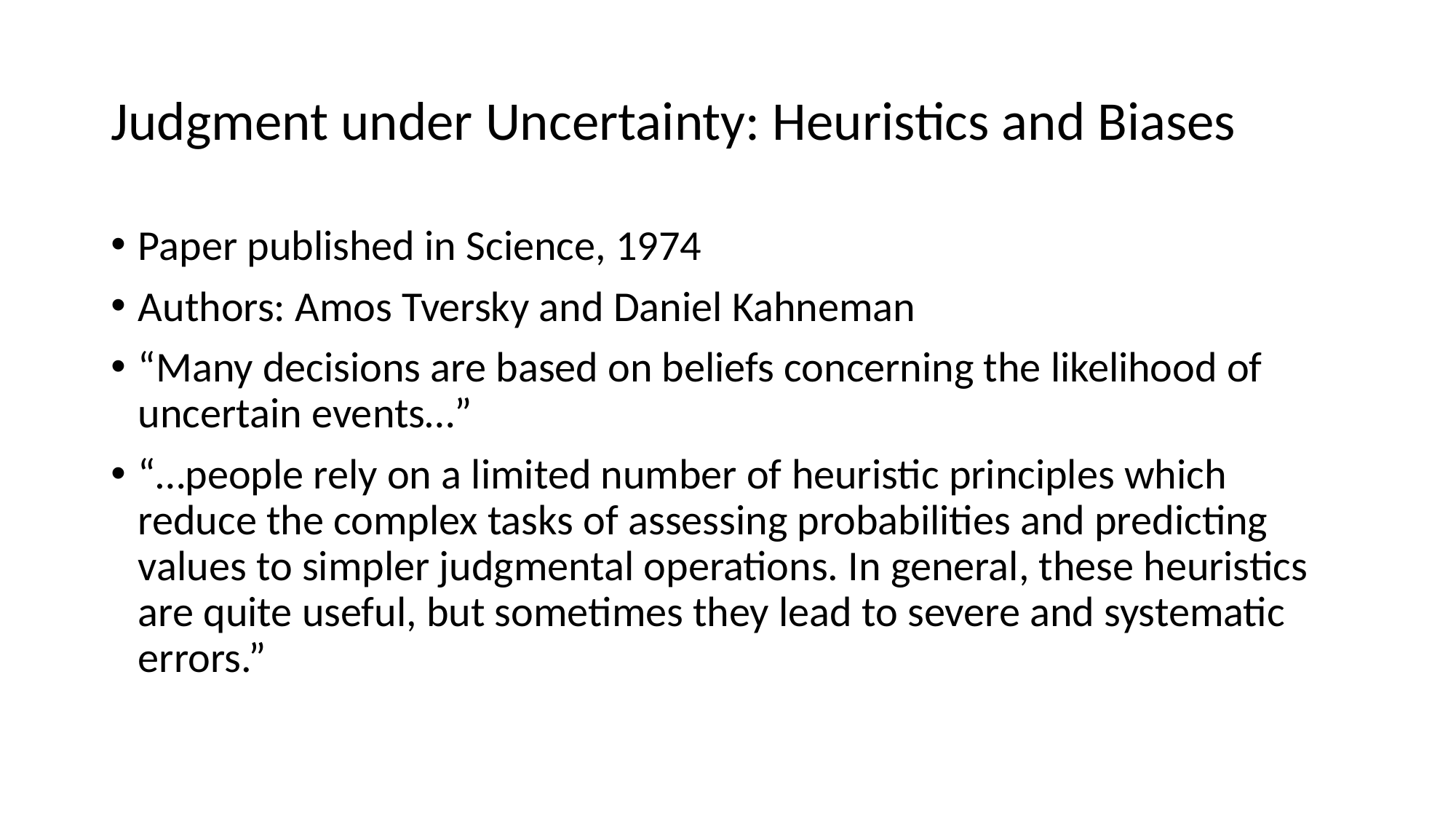

# Judgment under Uncertainty: Heuristics and Biases
Paper published in Science, 1974
Authors: Amos Tversky and Daniel Kahneman
“Many decisions are based on beliefs concerning the likelihood of uncertain events…”
“…people rely on a limited number of heuristic principles which reduce the complex tasks of assessing probabilities and predicting values to simpler judgmental operations. In general, these heuristics are quite useful, but sometimes they lead to severe and systematic errors.”